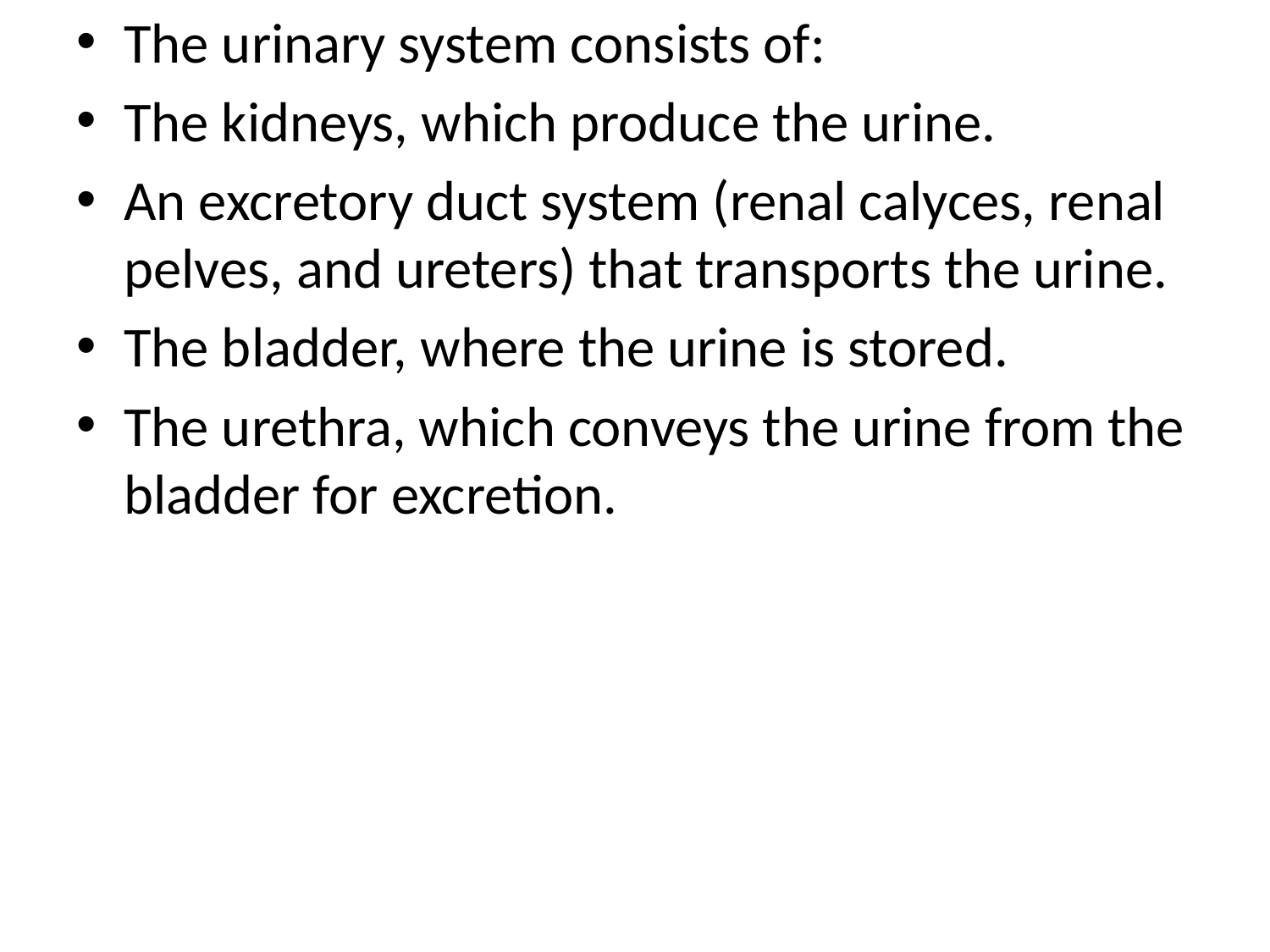

The urinary system consists of:
The kidneys, which produce the urine.
An excretory duct system (renal calyces, renal pelves, and ureters) that transports the urine.
The bladder, where the urine is stored.
The urethra, which conveys the urine from the bladder for excretion.